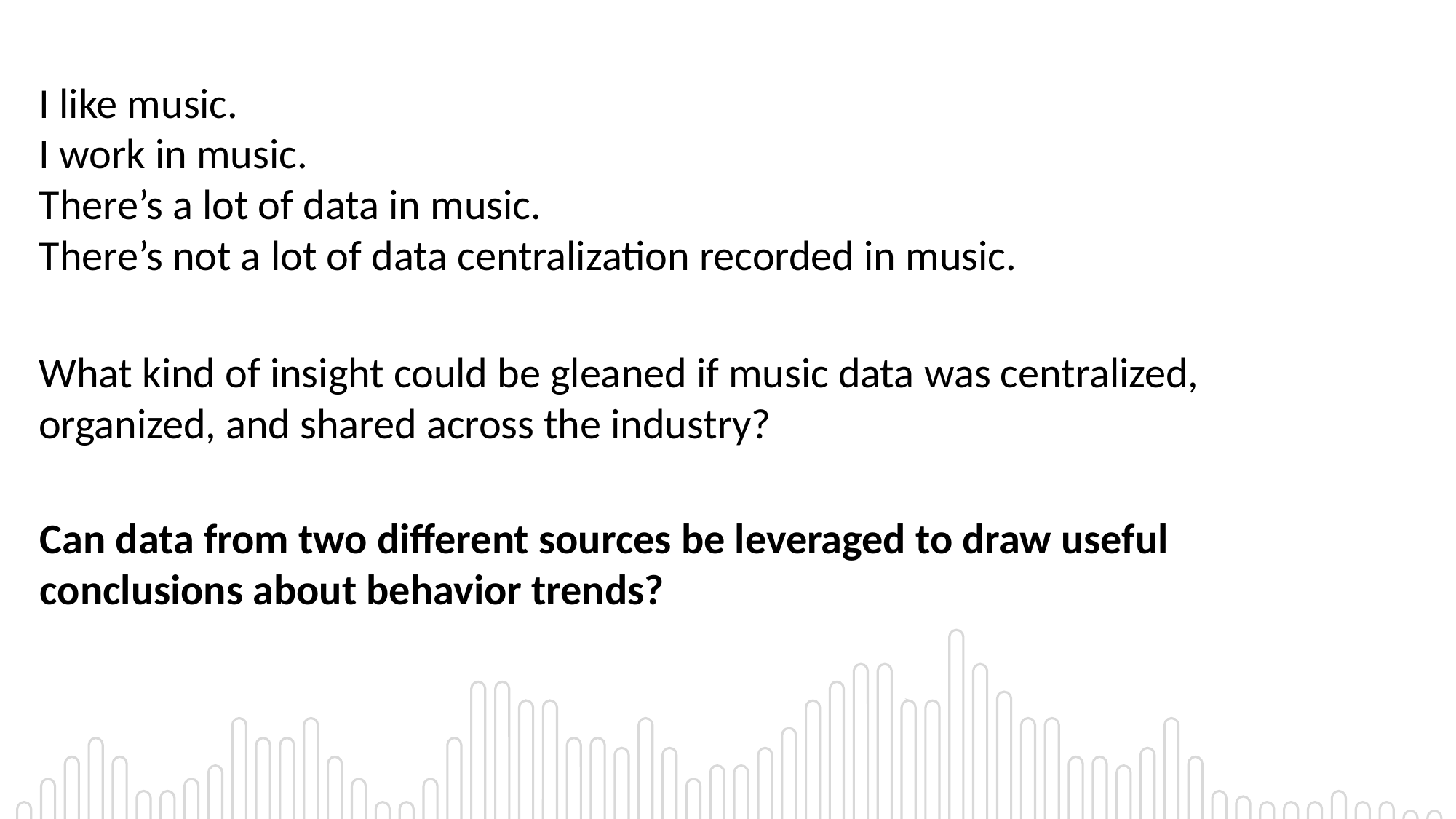

I like music.
I work in music.
There’s a lot of data in music.
There’s not a lot of data centralization recorded in music.
What kind of insight could be gleaned if music data was centralized, organized, and shared across the industry?
Can data from two different sources be leveraged to draw useful conclusions about behavior trends?